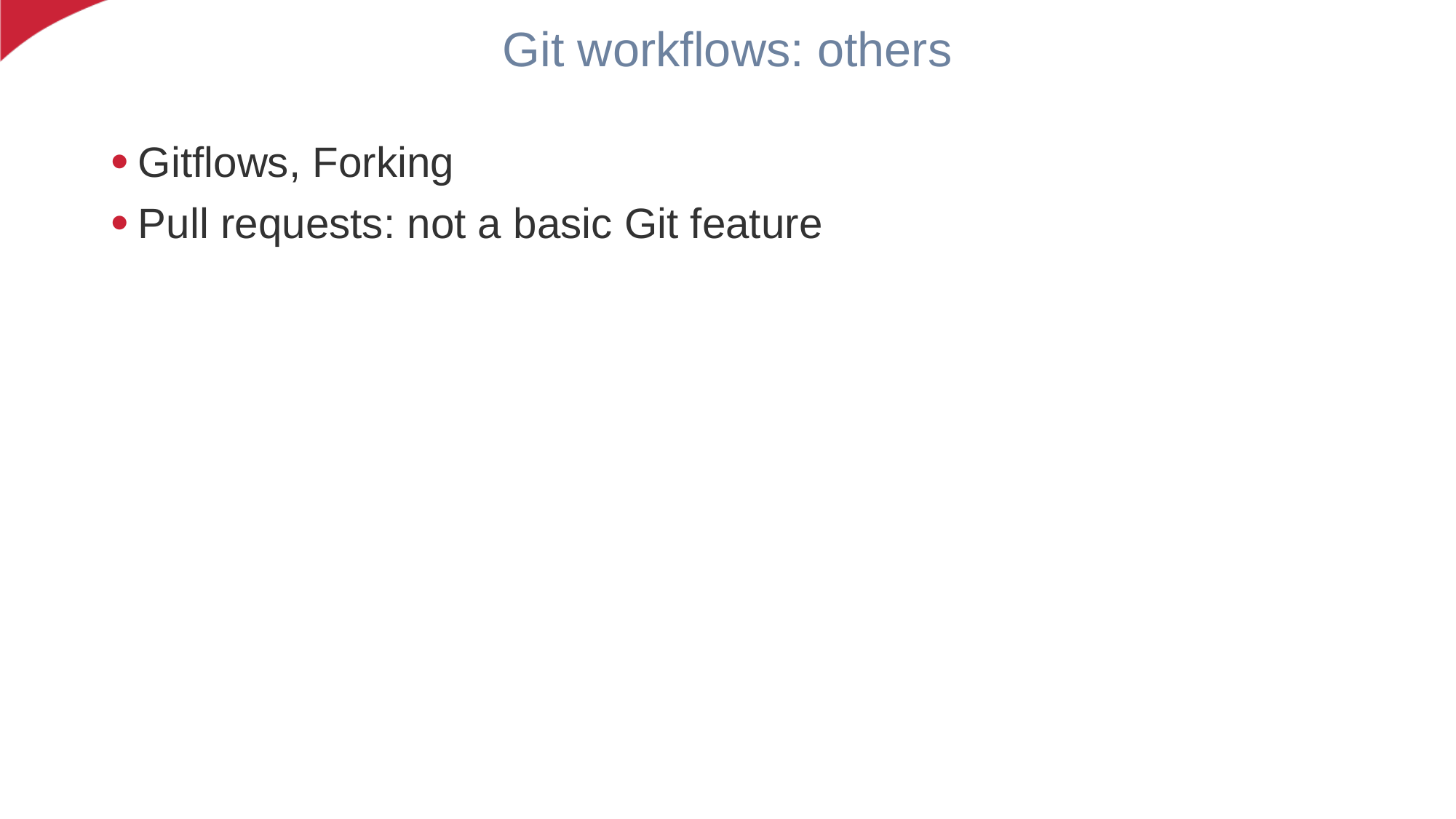

# Git workflows: others
Gitflows, Forking
Pull requests: not a basic Git feature